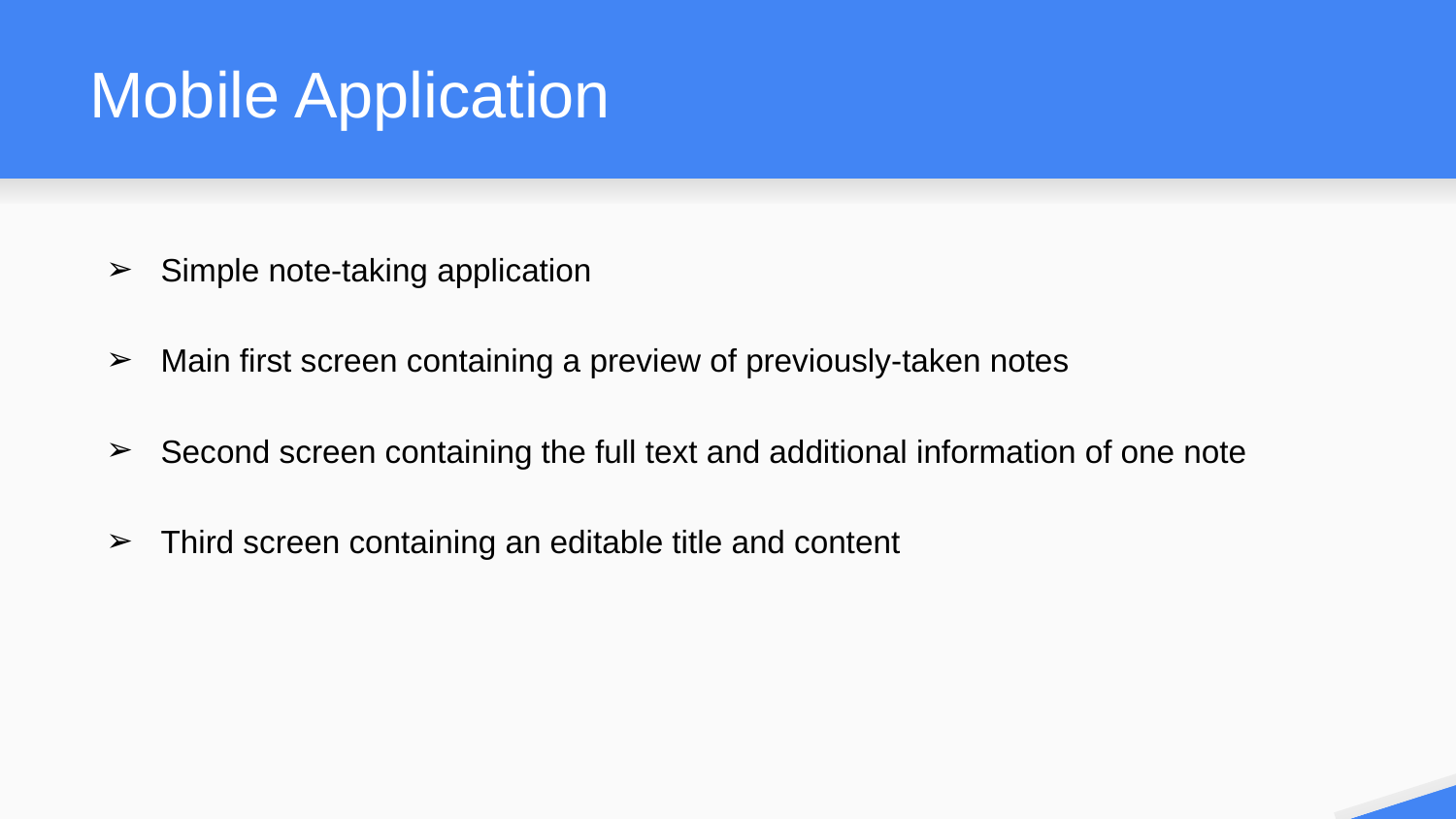

# Mobile Application
Simple note-taking application
Main first screen containing a preview of previously-taken notes
Second screen containing the full text and additional information of one note
Third screen containing an editable title and content